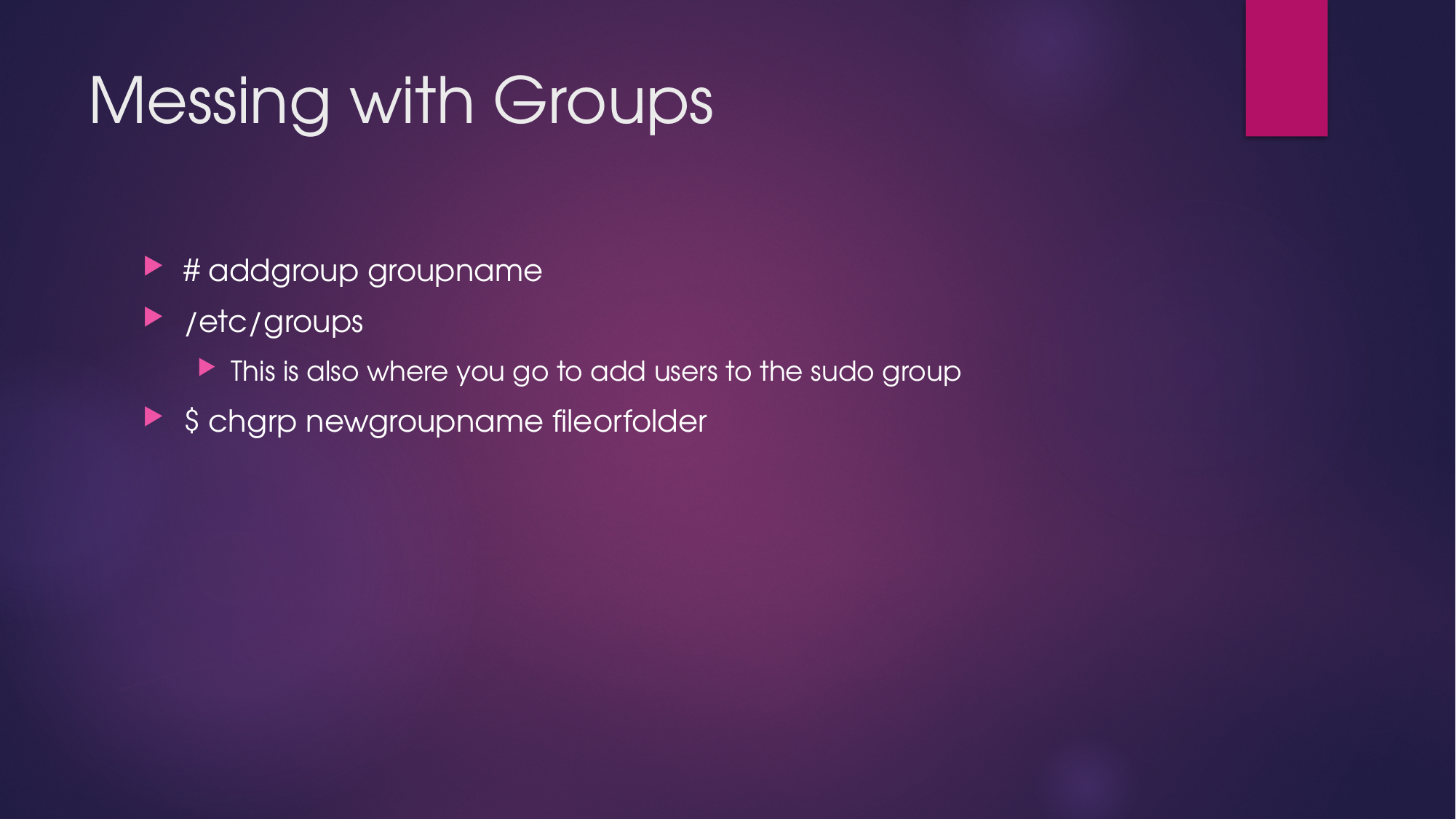

# Messing with Groups
# addgroup groupname
/etc/groups
This is also where you go to add users to the sudo group
$ chgrp newgroupname fileorfolder